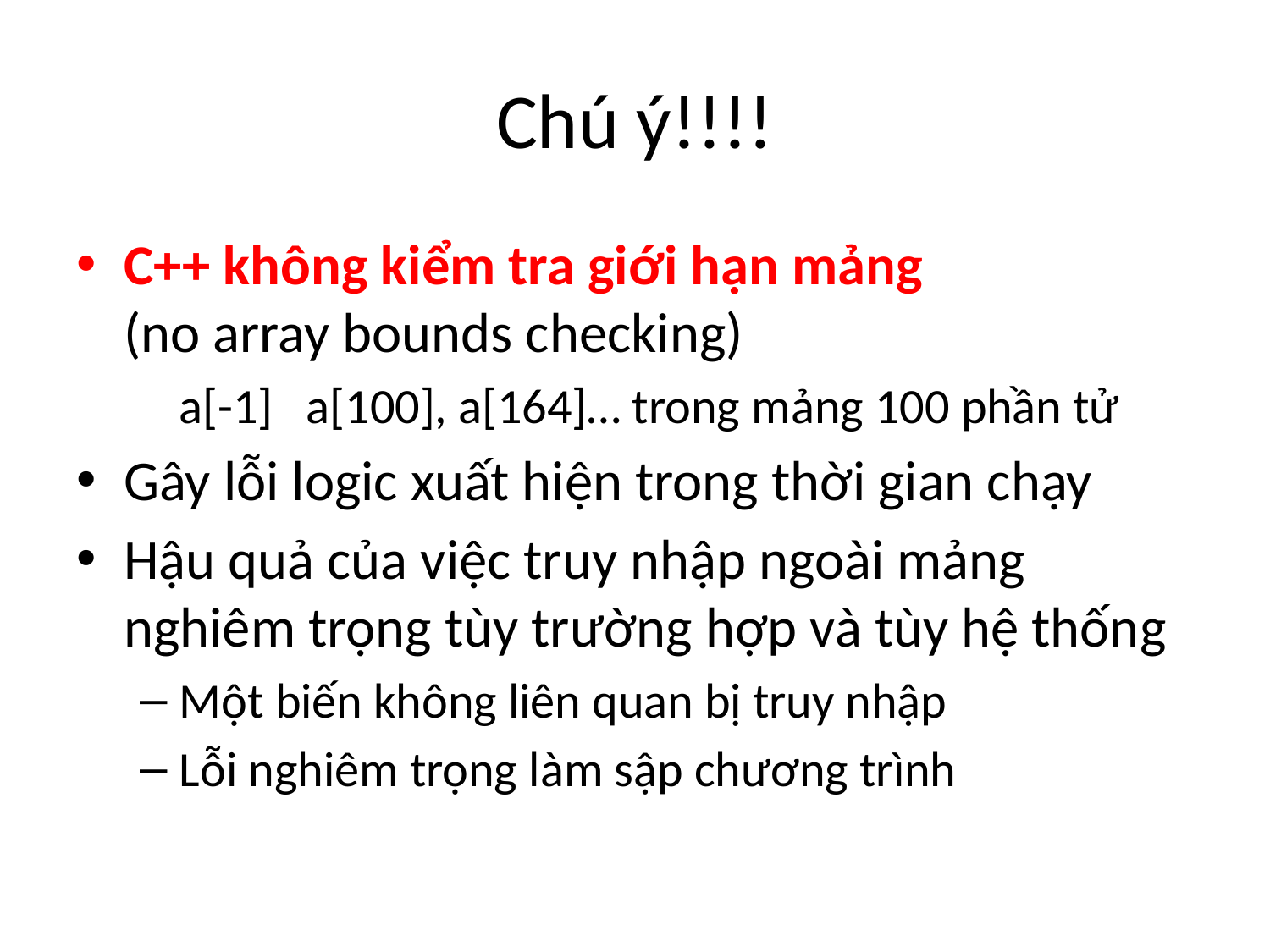

# Chú ý!!!!
C++ không kiểm tra giới hạn mảng
(no array bounds checking)
	a[-1] 	a[100], a[164]… trong mảng 100 phần tử
Gây lỗi logic xuất hiện trong thời gian chạy
Hậu quả của việc truy nhập ngoài mảng nghiêm trọng tùy trường hợp và tùy hệ thống
Một biến không liên quan bị truy nhập
Lỗi nghiêm trọng làm sập chương trình